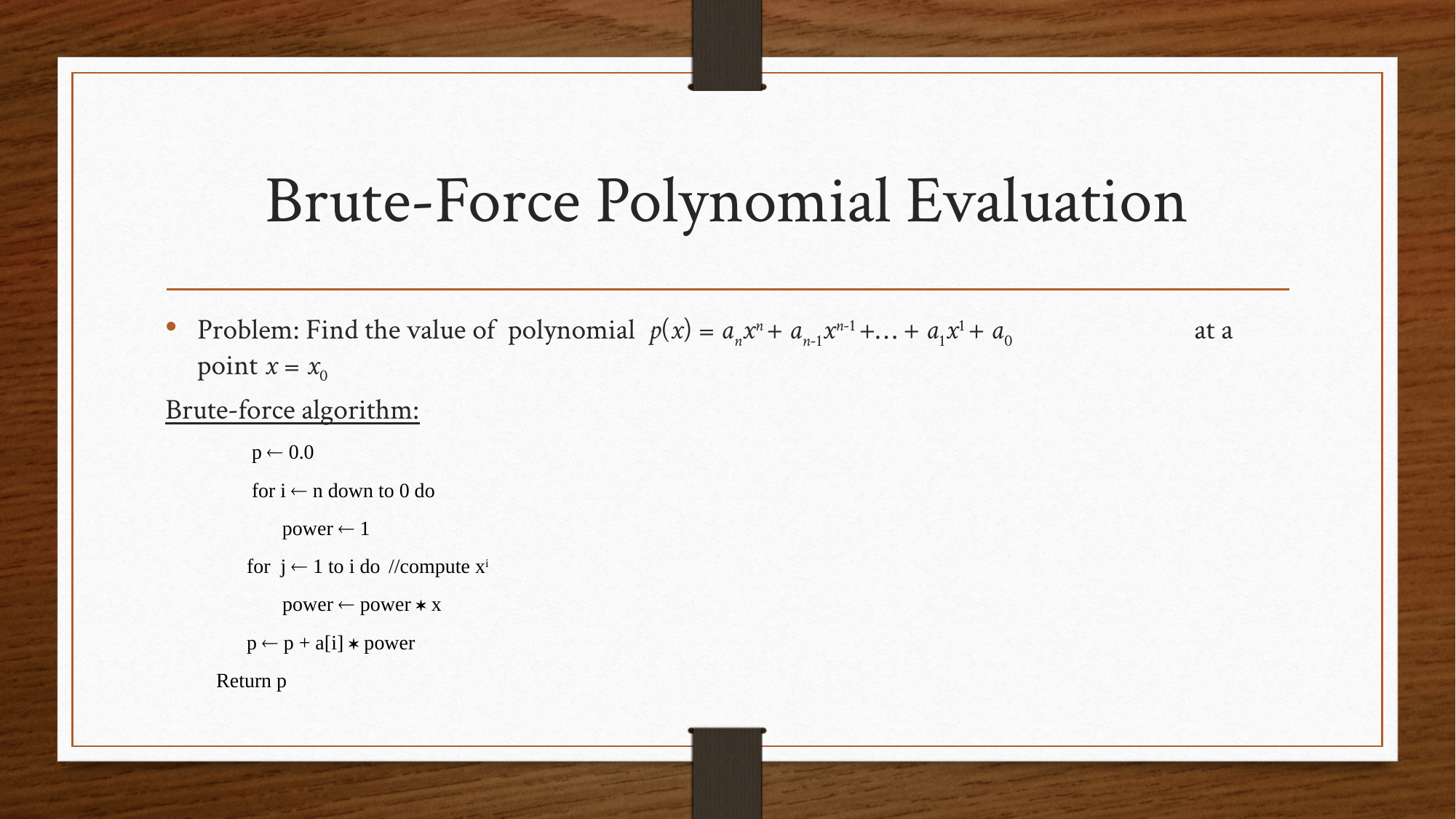

# Brute-Force Polynomial Evaluation
Problem: Find the value of  polynomial  p(x) = anxn + an-1xn-1 +… + a1x1 + a0                                                  at a point x = x0
Brute-force algorithm:
	p ← 0.0
	for i ← n down to 0 do
	      power ← 1
	      for  j ← 1 to i do	//compute xi
	             power ← power ∗ x
	      p ← p + a[i] ∗ power
Return p